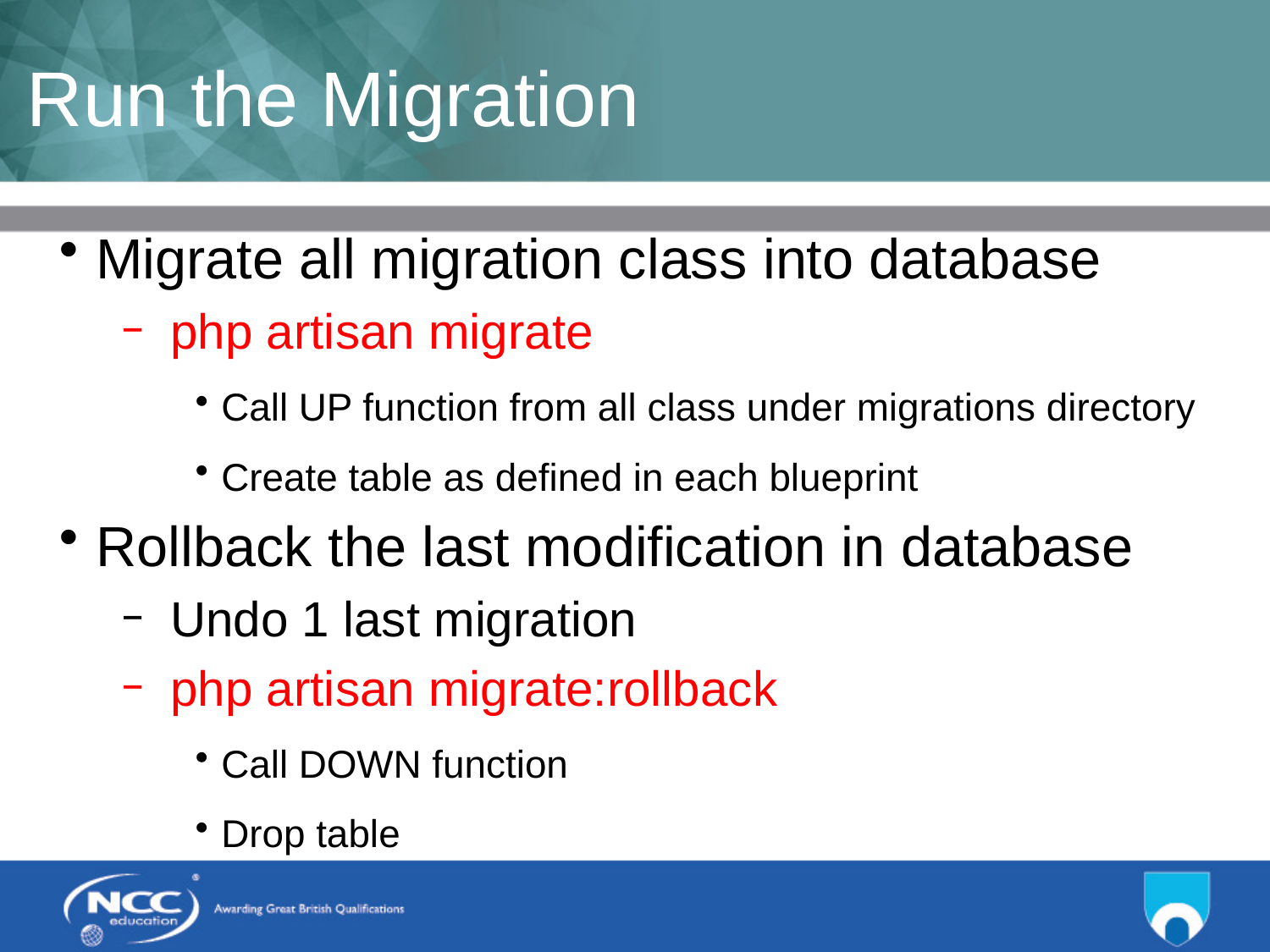

# Run the Migration
Migrate all migration class into database
php artisan migrate
Call UP function from all class under migrations directory
Create table as defined in each blueprint
Rollback the last modification in database
Undo 1 last migration
php artisan migrate:rollback
Call DOWN function
Drop table